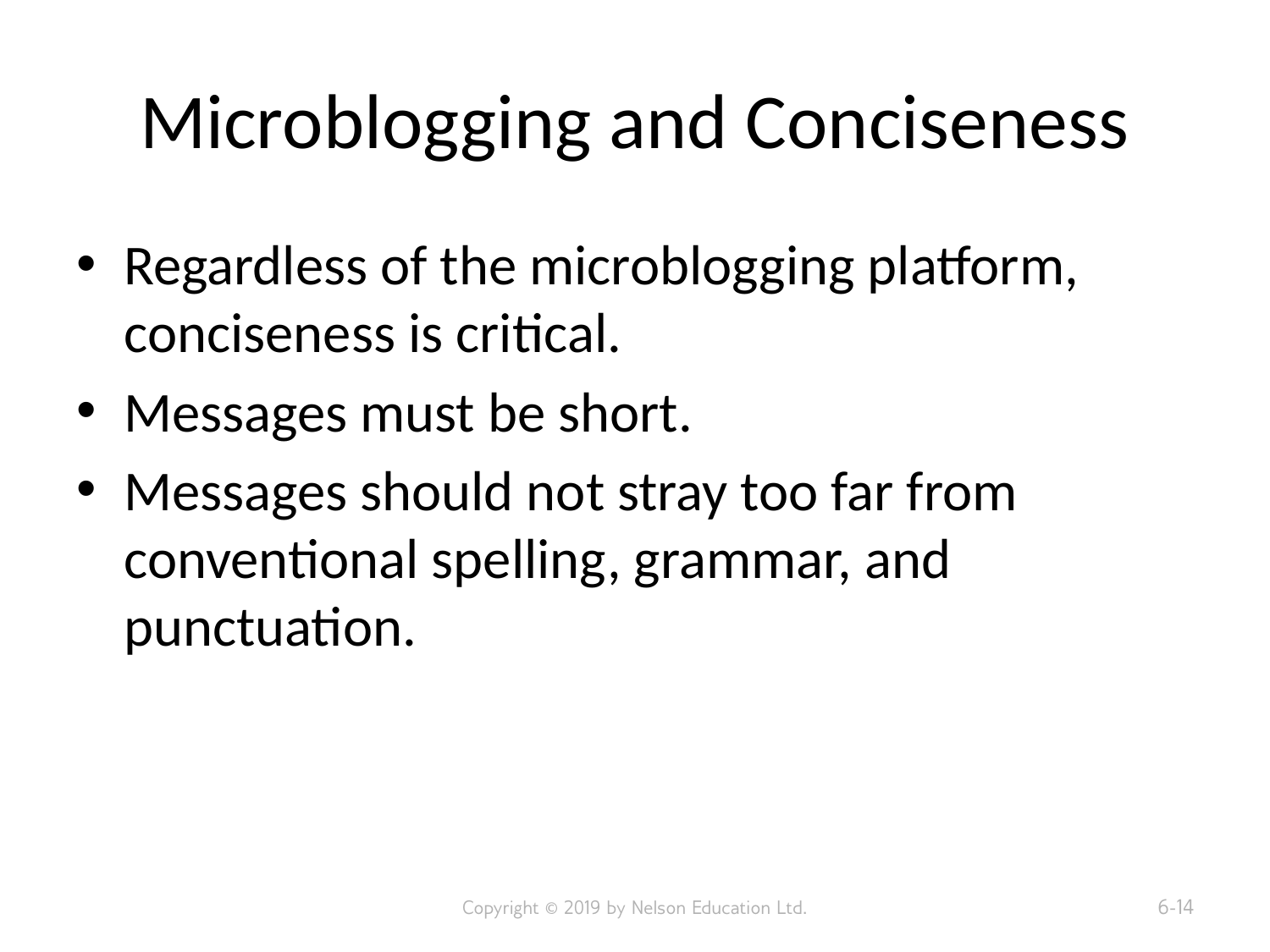

# Microblogging and Conciseness
Regardless of the microblogging platform, conciseness is critical.
Messages must be short.
Messages should not stray too far from conventional spelling, grammar, and punctuation.
Copyright © 2019 by Nelson Education Ltd.
6-14